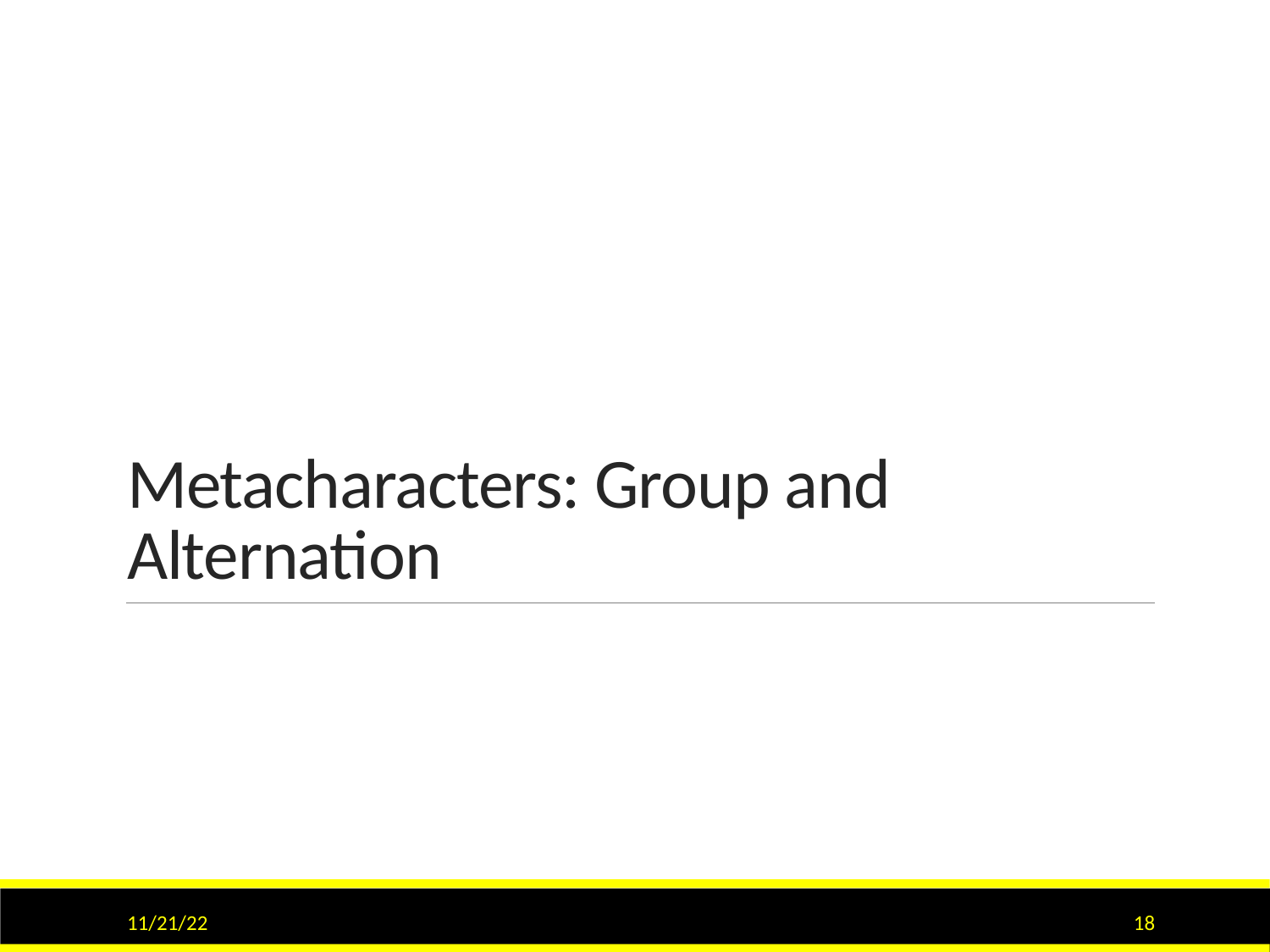

# Metacharacters: Group and Alternation
11/21/22
18